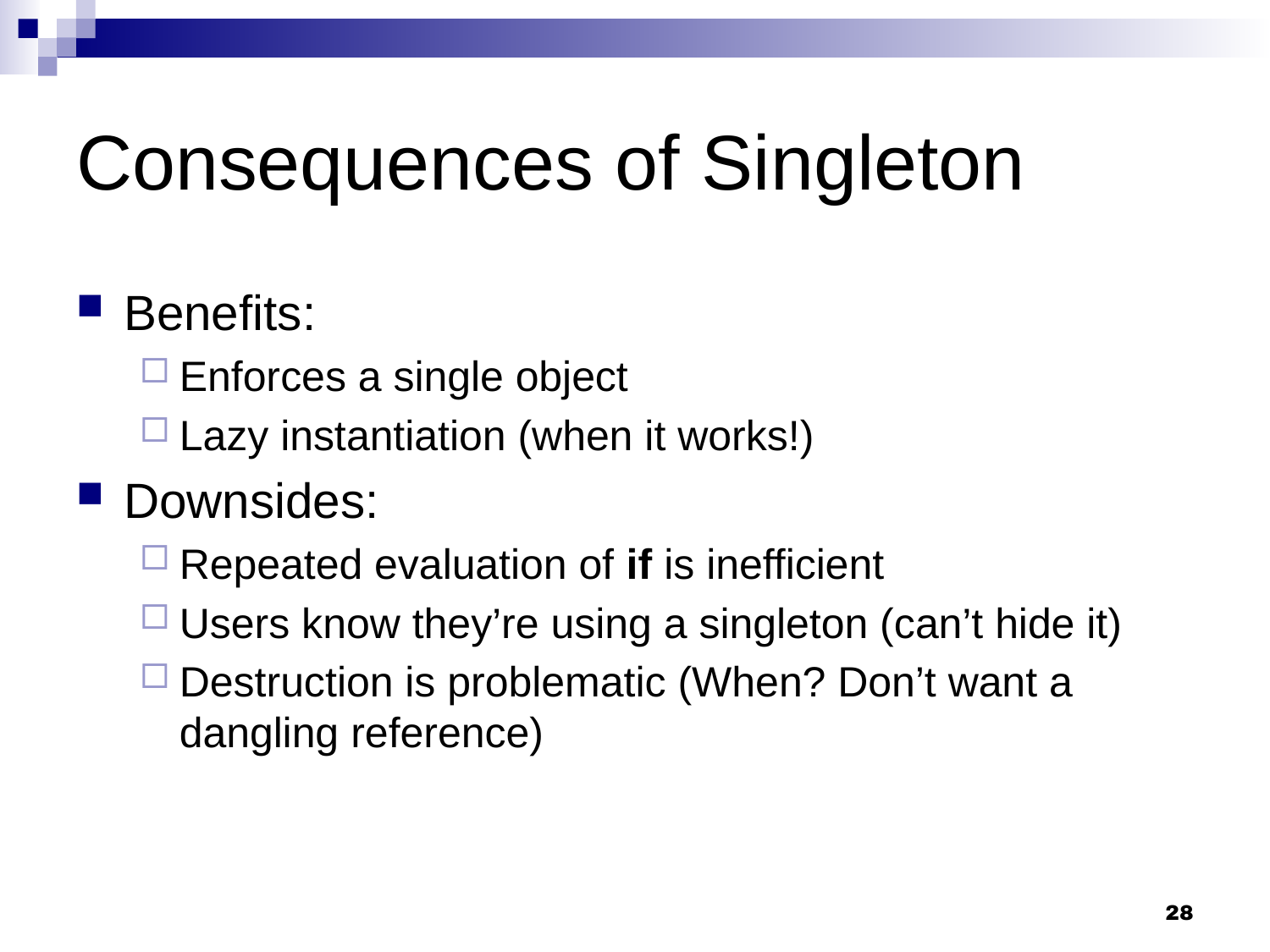

# Consequences of Singleton
Benefits:
Enforces a single object
Lazy instantiation (when it works!)
Downsides:
Repeated evaluation of if is inefficient
Users know they’re using a singleton (can’t hide it)
Destruction is problematic (When? Don’t want a dangling reference)
28